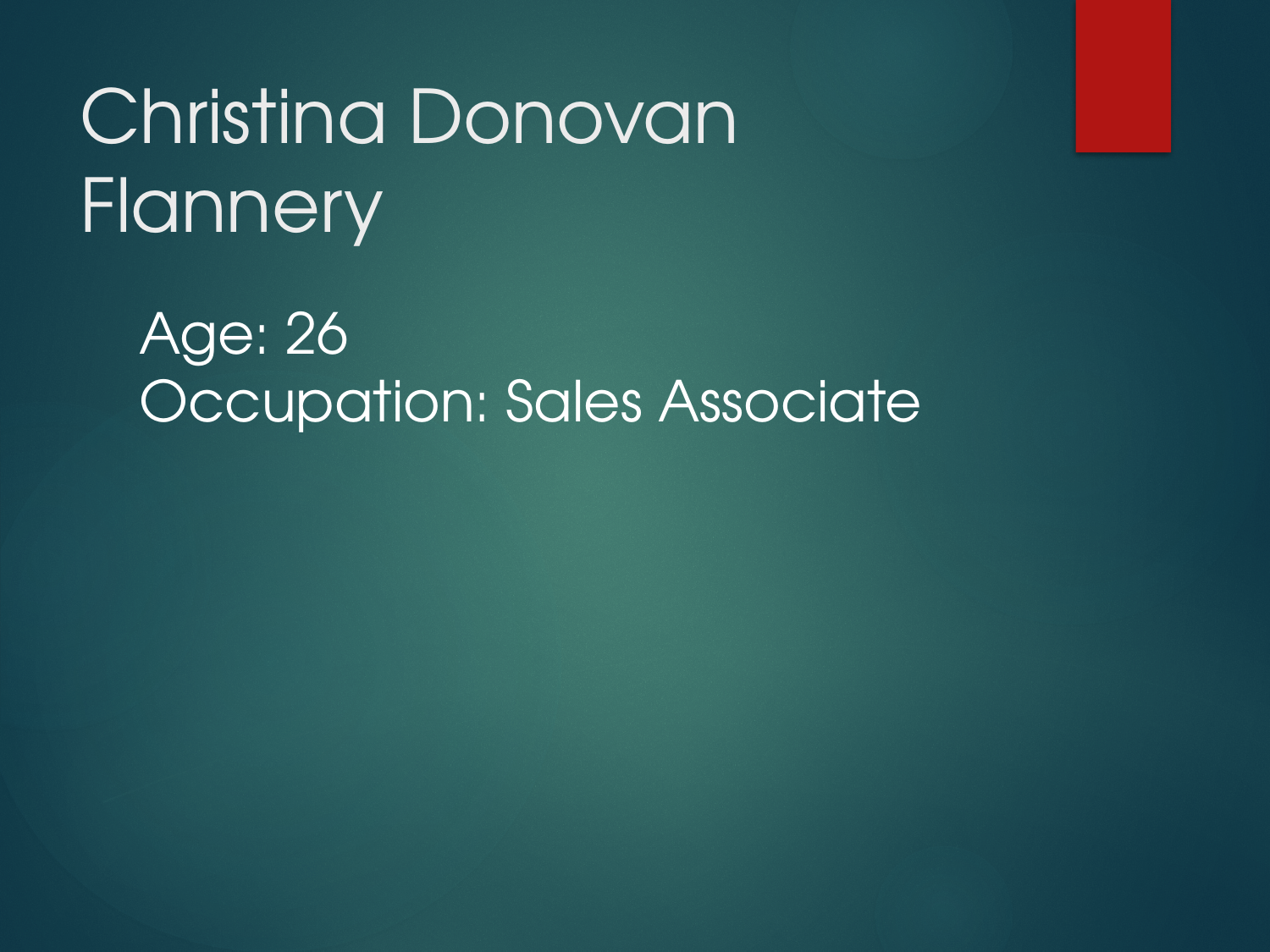

# Christina Donovan Flannery

Age: 26
Occupation: Sales Associate